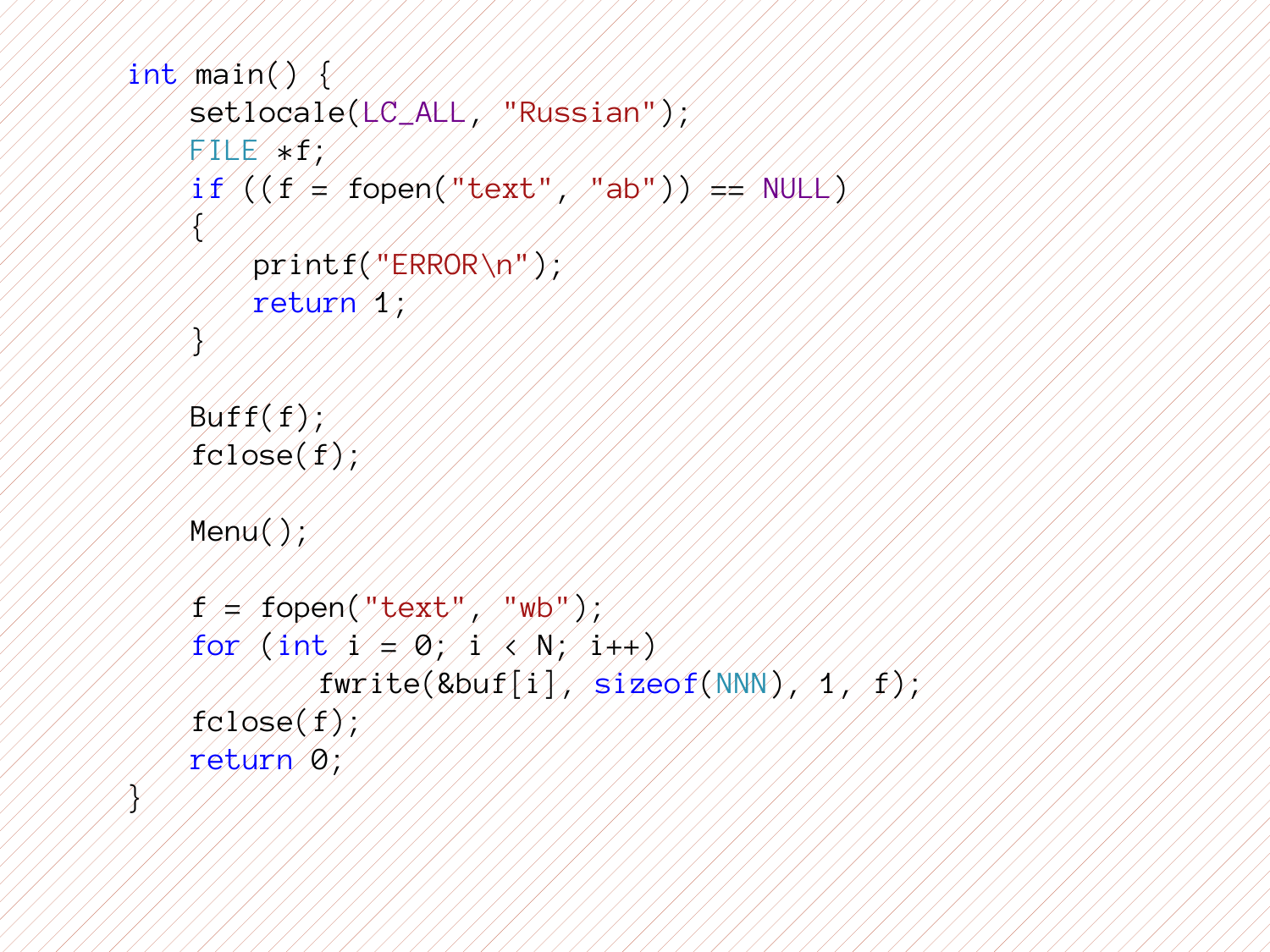

int main() {
setlocale(LC_ALL, "Russian");
FILE *f;
if ((f = fopen("text", "ab")) == NULL)
{
printf("ERROR\n");
return 1;
}

Buff(f);
fclose(f);

Menu();

f = fopen("text", "wb");
for (int i = 0; i < N; i++)
	fwrite(&buf[i], sizeof(NNN), 1, f);
fclose(f);
return 0;
}